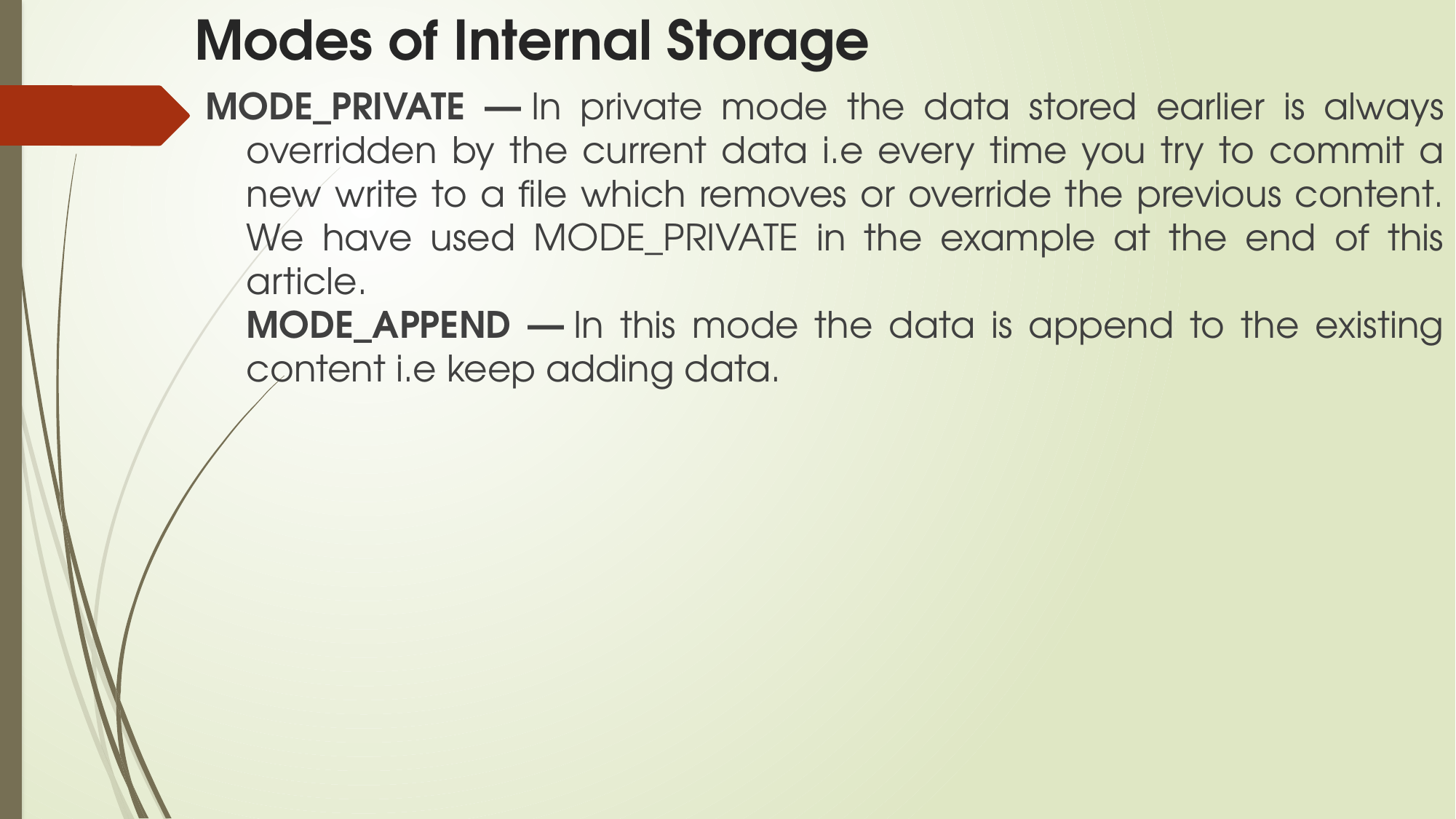

# Modes of Internal Storage
MODE_PRIVATE — In private mode the data stored earlier is always overridden by the current data i.e every time you try to commit a new write to a file which removes or override the previous content. We have used MODE_PRIVATE in the example at the end of this article.
MODE_APPEND — In this mode the data is append to the existing content i.e keep adding data.